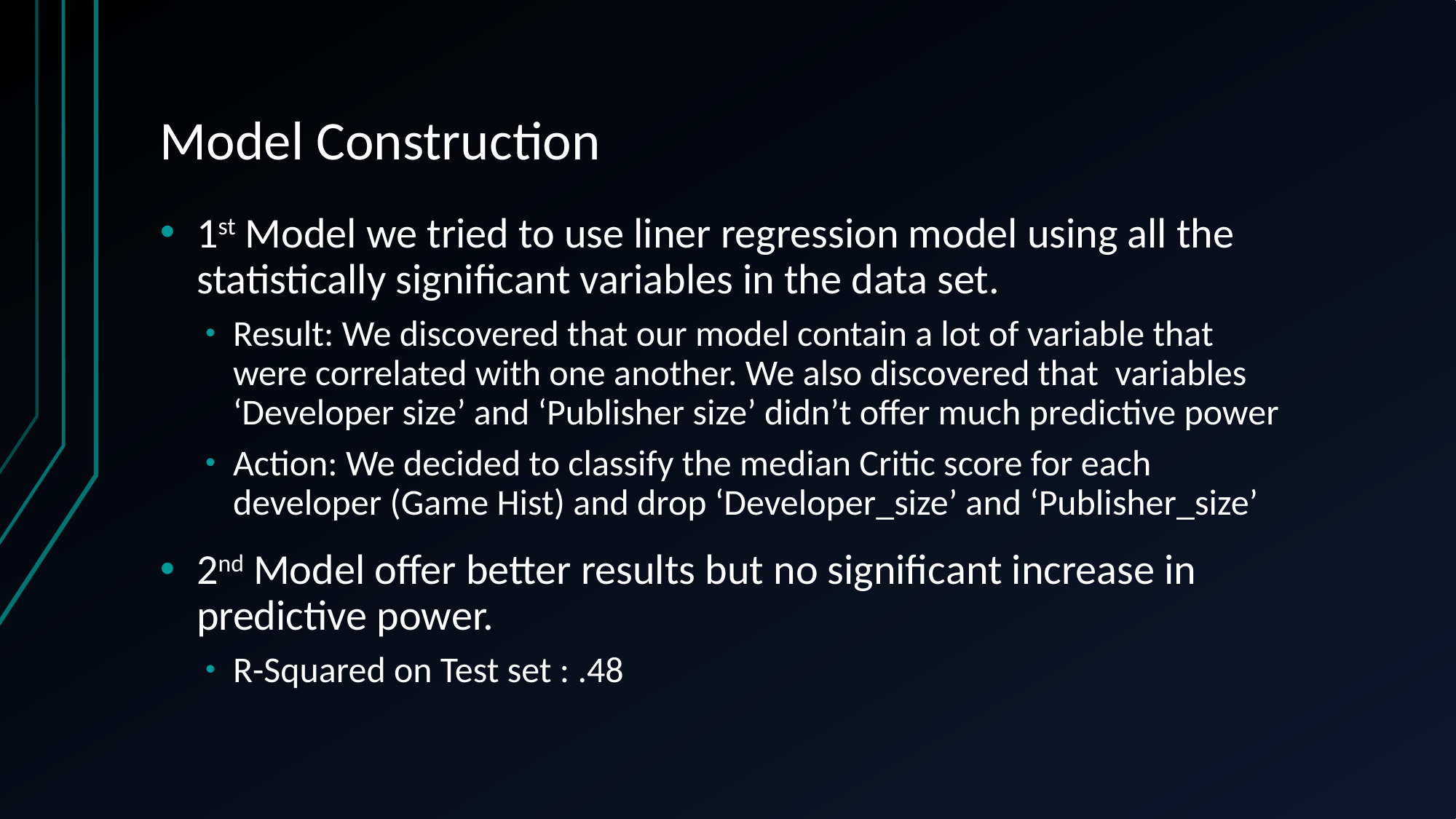

# Model Construction
1st Model we tried to use liner regression model using all the statistically significant variables in the data set.
Result: We discovered that our model contain a lot of variable that were correlated with one another. We also discovered that  variables ‘Developer size’ and ‘Publisher size’ didn’t offer much predictive power
Action: We decided to classify the median Critic score for each developer (Game Hist) and drop ‘Developer_size’ and ‘Publisher_size’
2nd Model offer better results but no significant increase in predictive power.
R-Squared on Test set : .48